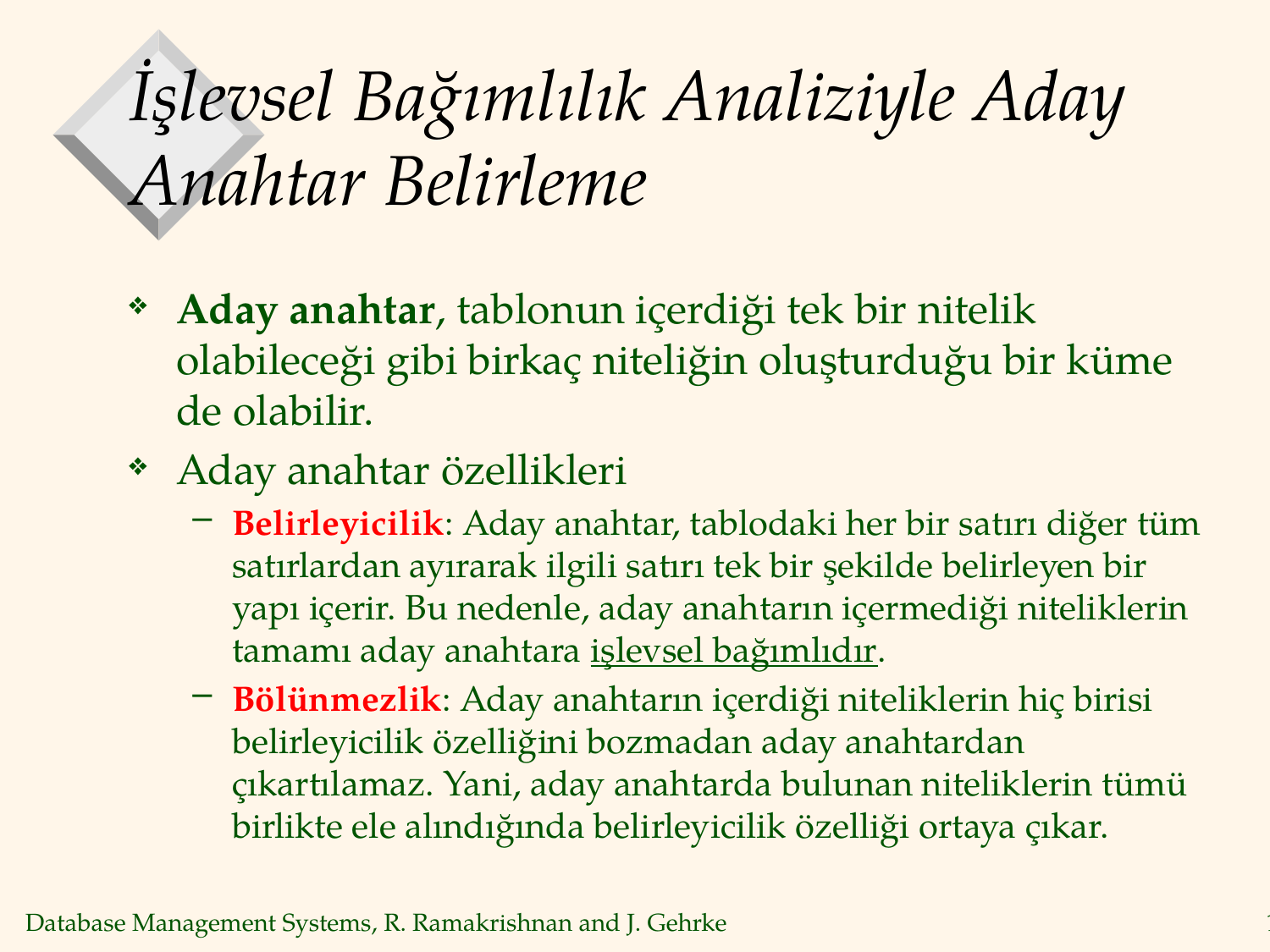

# İşlevsel Bağımlılık Analiziyle Aday Anahtar Belirleme
Aday anahtar, tablonun içerdiği tek bir nitelik olabileceği gibi birkaç niteliğin oluşturduğu bir küme de olabilir.
Aday anahtar özellikleri
Belirleyicilik: Aday anahtar, tablodaki her bir satırı diğer tüm satırlardan ayırarak ilgili satırı tek bir şekilde belirleyen bir yapı içerir. Bu nedenle, aday anahtarın içermediği niteliklerin tamamı aday anahtara işlevsel bağımlıdır.
Bölünmezlik: Aday anahtarın içerdiği niteliklerin hiç birisi belirleyicilik özelliğini bozmadan aday anahtardan çıkartılamaz. Yani, aday anahtarda bulunan niteliklerin tümü birlikte ele alındığında belirleyicilik özelliği ortaya çıkar.